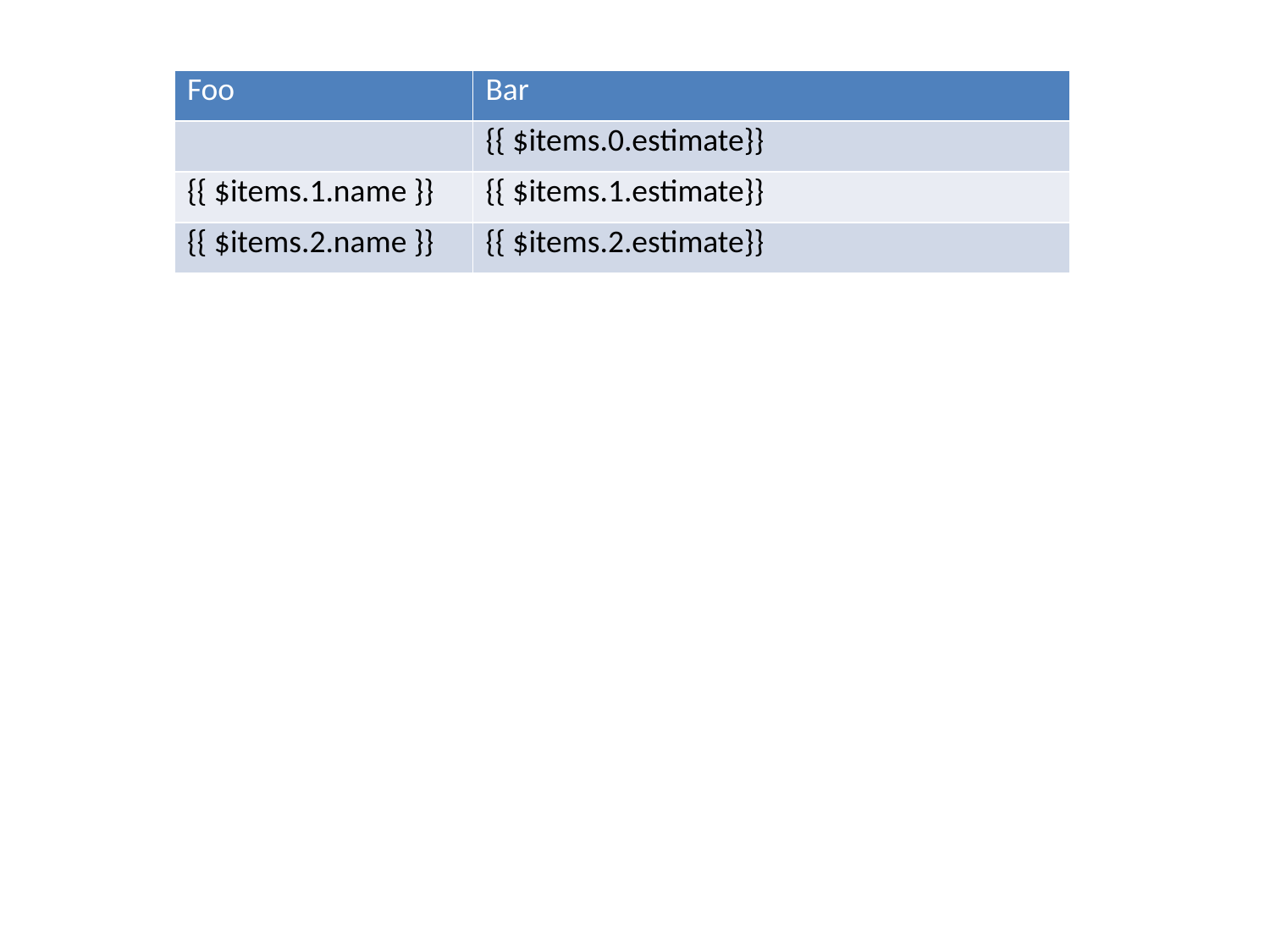

| Foo | Bar |
| --- | --- |
|  | {{ $items.0.estimate}} |
| {{ $items.1.name }} | {{ $items.1.estimate}} |
| {{ $items.2.name }} | {{ $items.2.estimate}} |